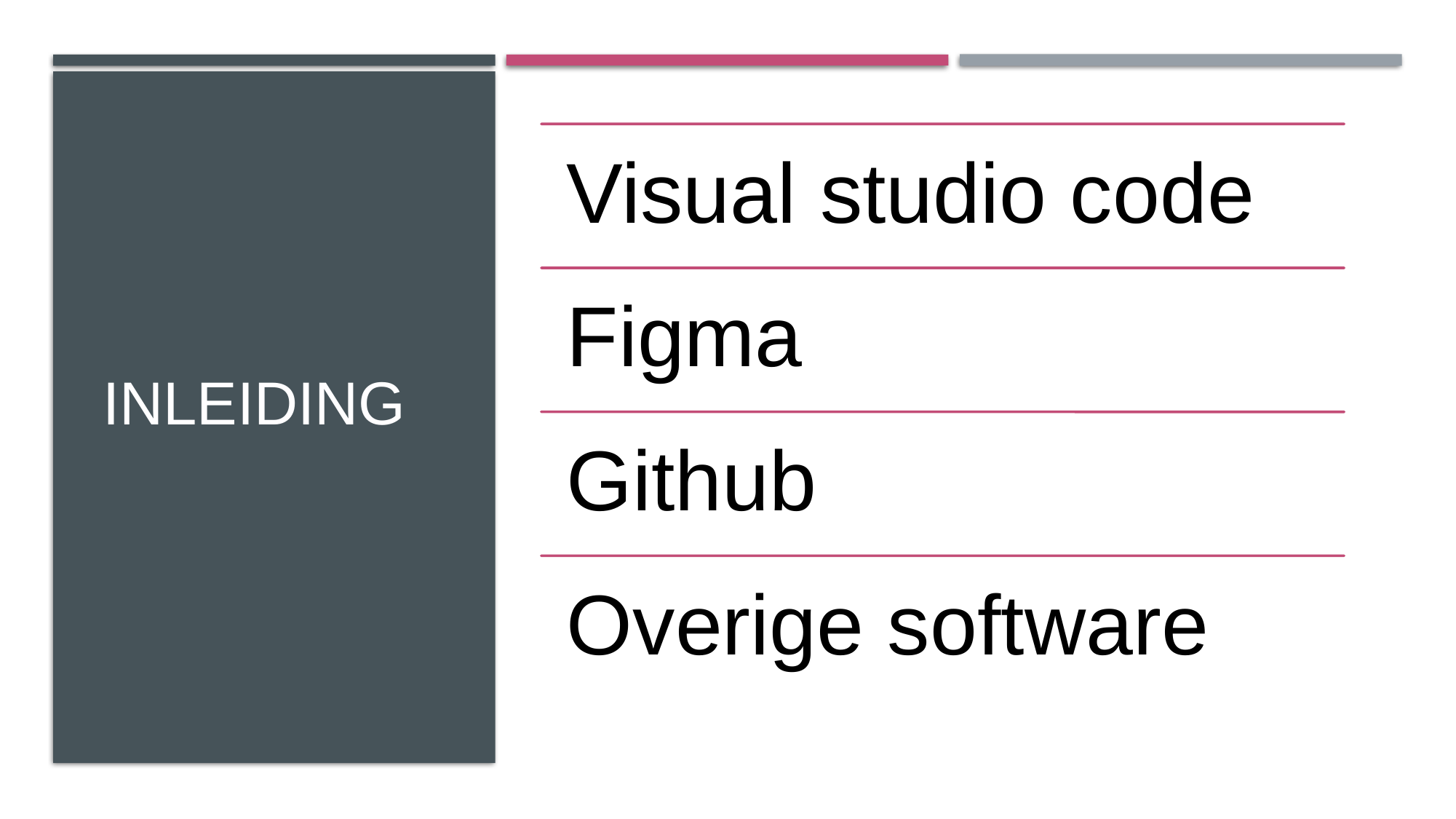

# Inleiding
Visual studio code
Figma
Github
Overige software